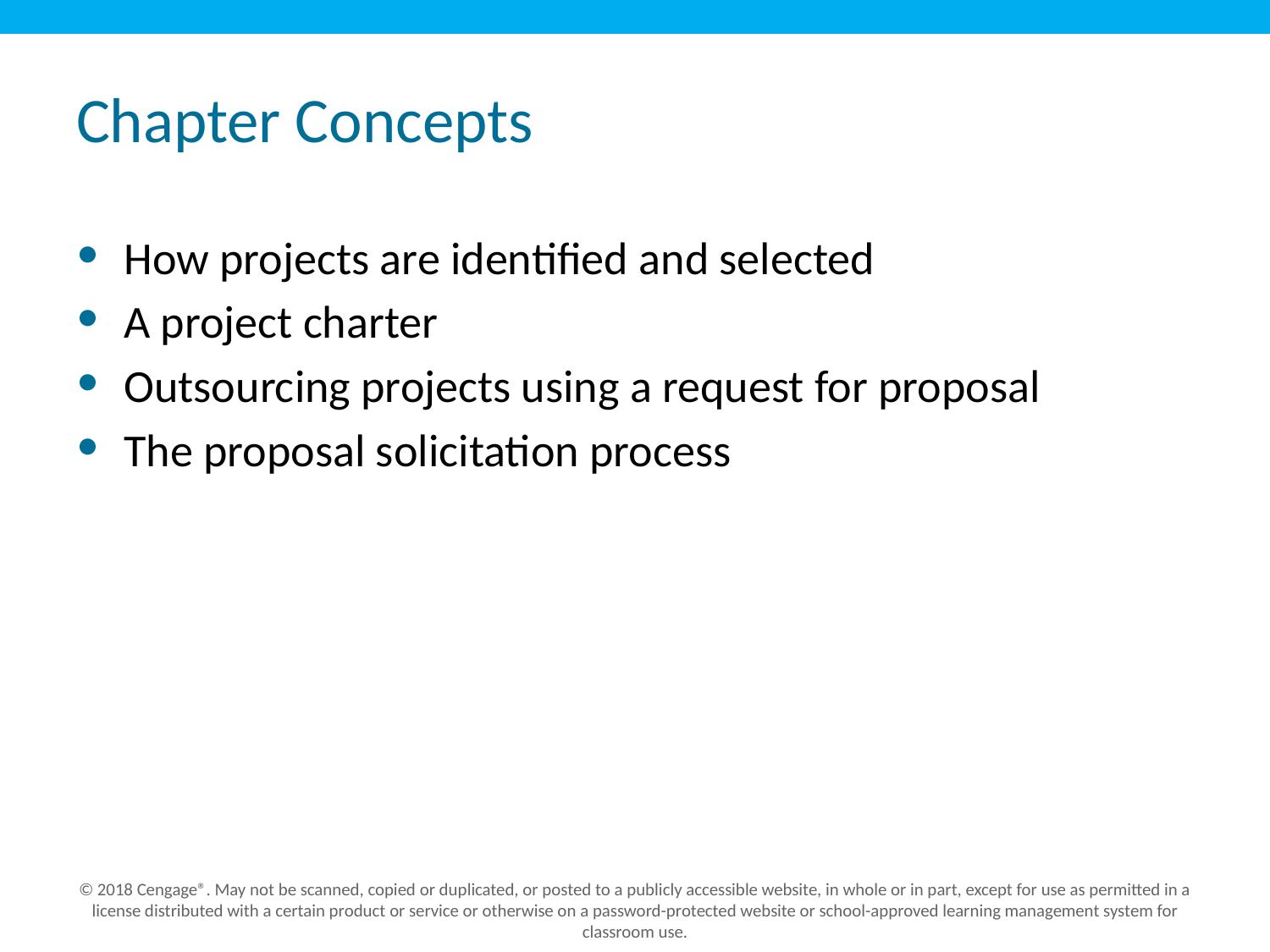

# Chapter Concepts
How projects are identified and selected
A project charter
Outsourcing projects using a request for proposal
The proposal solicitation process